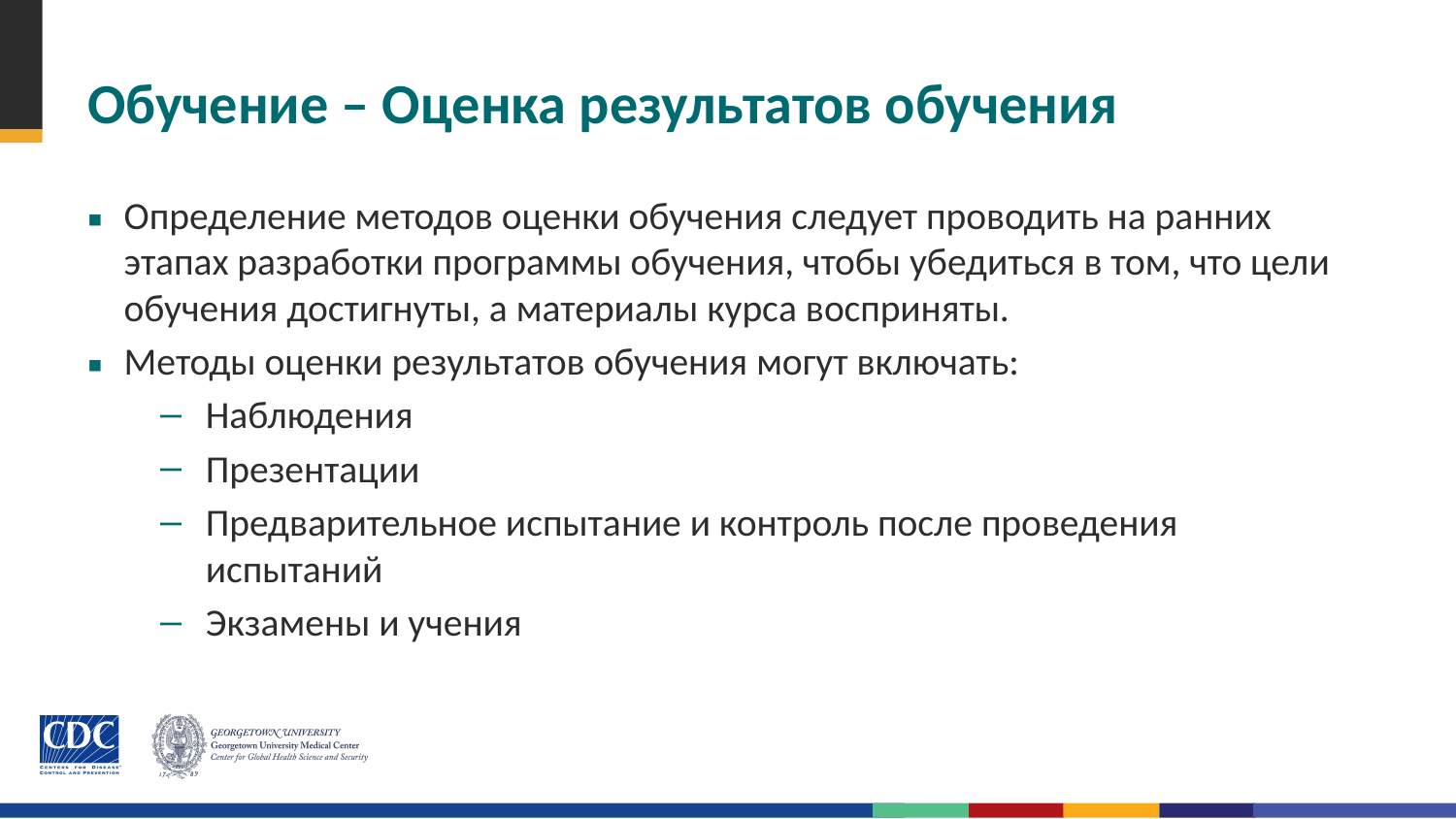

# Обучение – Оценка результатов обучения
Определение методов оценки обучения следует проводить на ранних этапах разработки программы обучения, чтобы убедиться в том, что цели обучения достигнуты, а материалы курса восприняты.
Методы оценки результатов обучения могут включать:
Наблюдения
Презентации
Предварительное испытание и контроль после проведения испытаний
Экзамены и учения